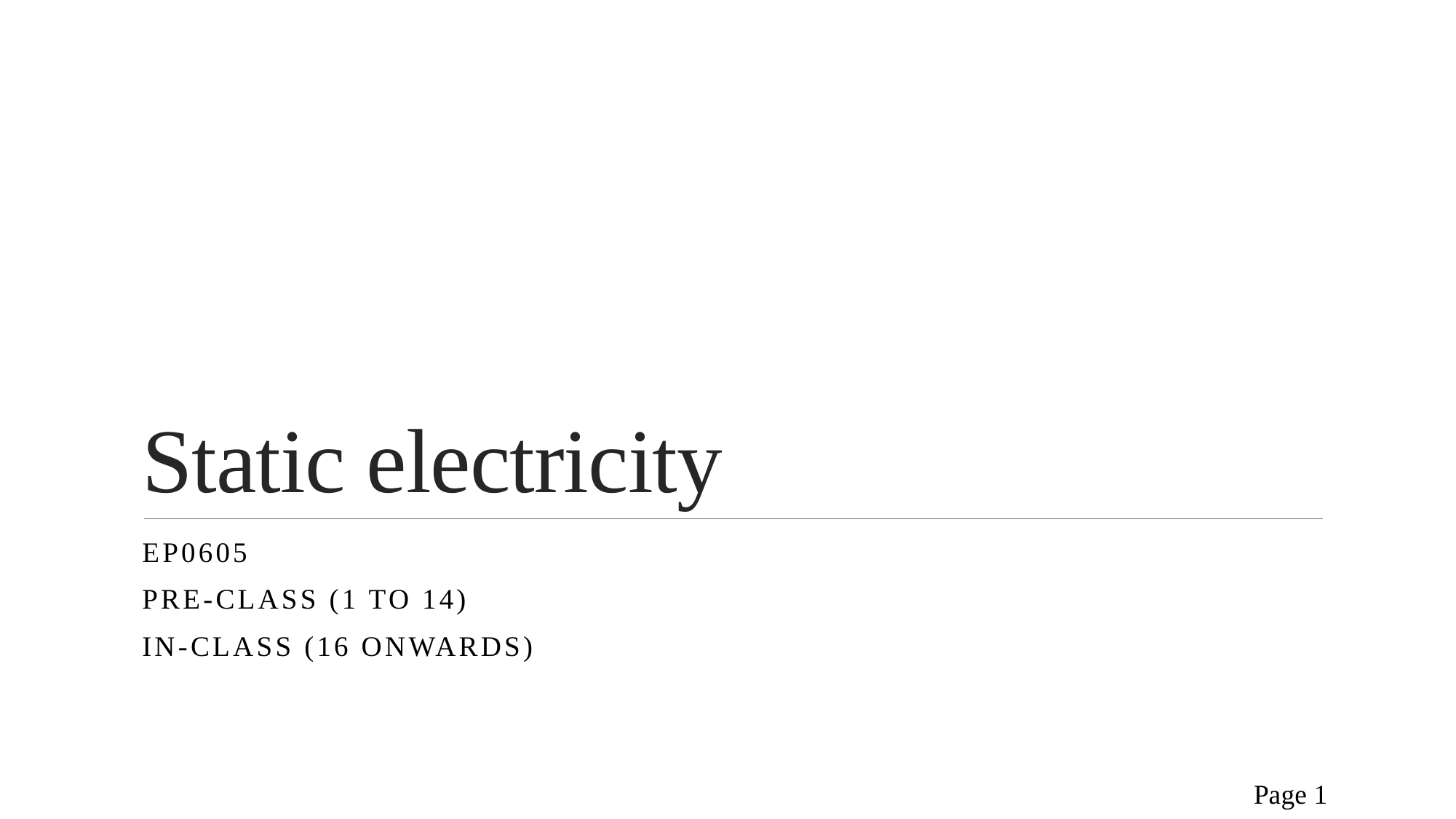

# Static electricity
EP0605
pre-class (1 to 14)
In-class (16 onwardS)
Official (closed), Non-sensitive
Page 1